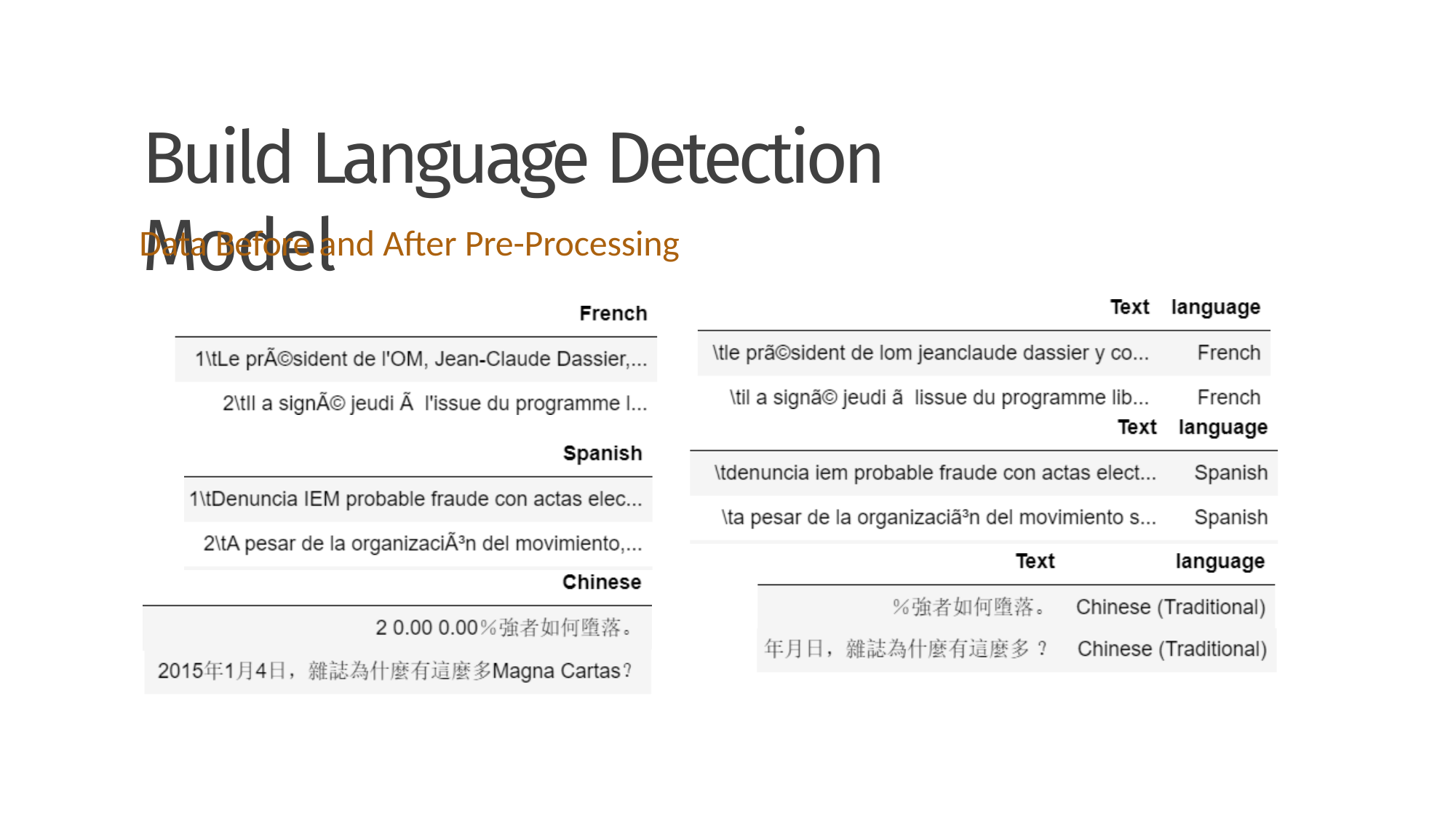

Build Language Detection Model
Data Before and After Pre-Processing